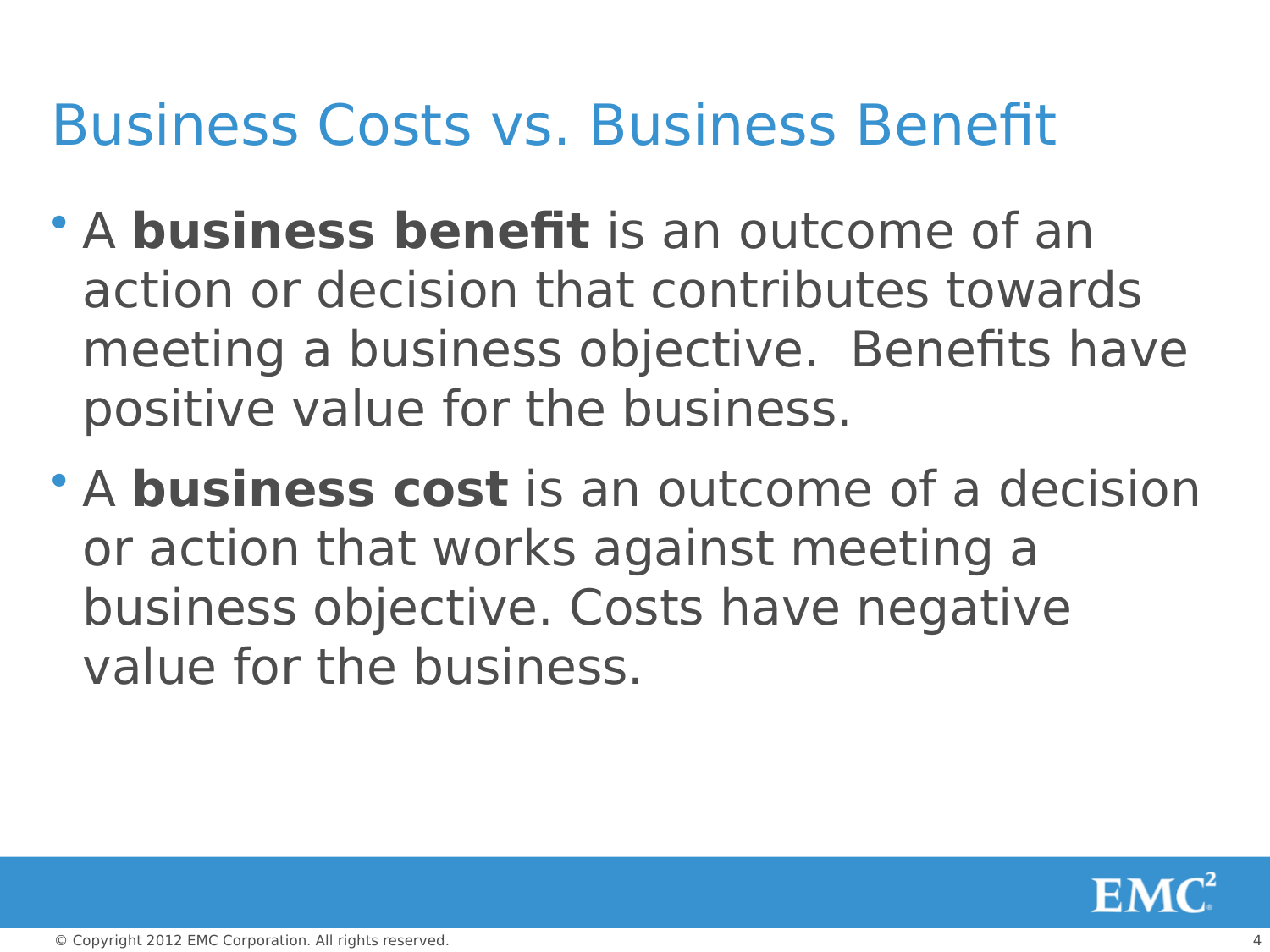

# Business Costs vs. Business Benefit
A business benefit is an outcome of an action or decision that contributes towards meeting a business objective.  Benefits have positive value for the business.
A business cost is an outcome of a decision or action that works against meeting a business objective. Costs have negative value for the business.